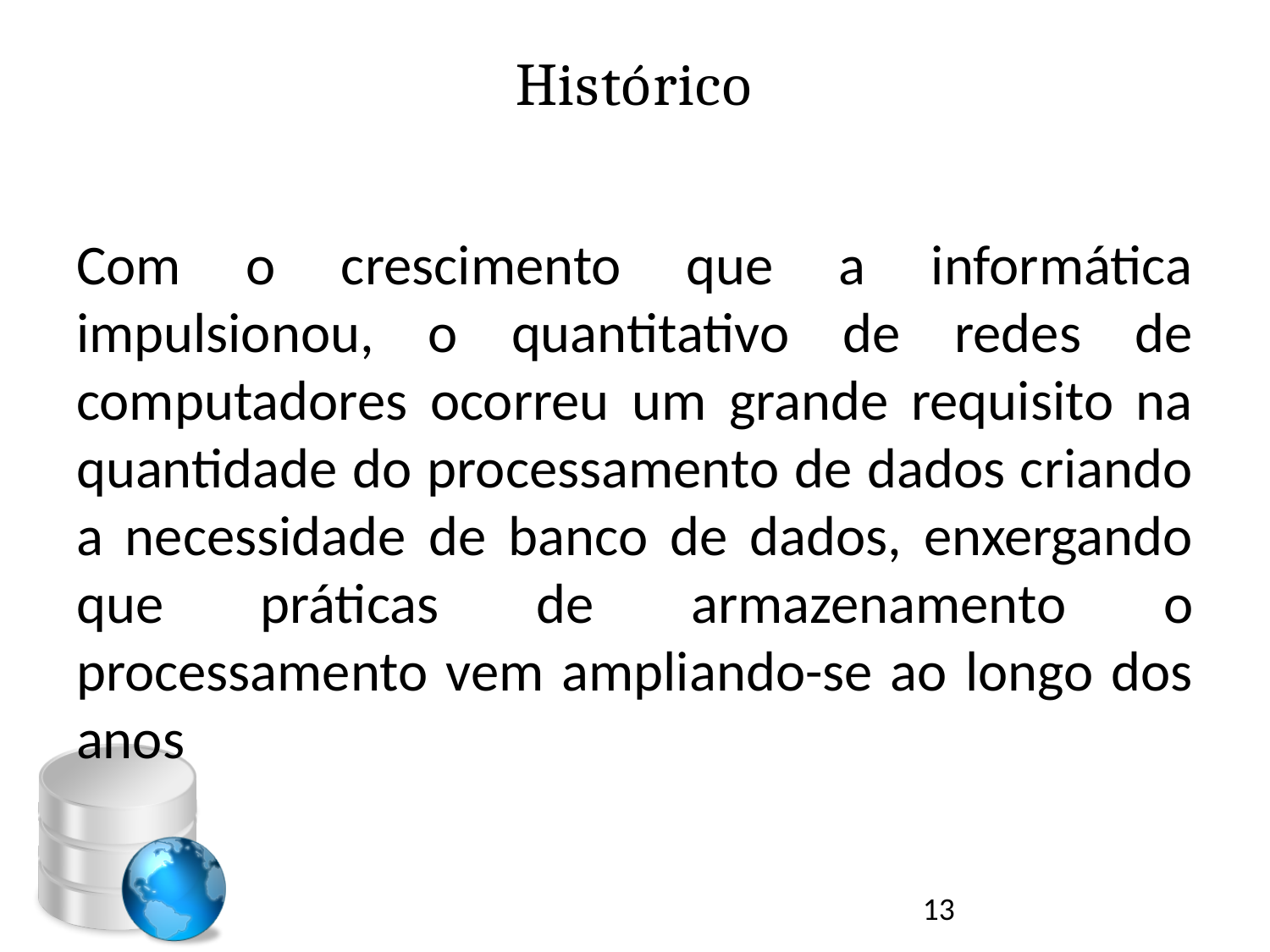

# Histórico
Com o crescimento que a informática impulsionou, o quantitativo de redes de computadores ocorreu um grande requisito na quantidade do processamento de dados criando a necessidade de banco de dados, enxergando que práticas de armazenamento o processamento vem ampliando-se ao longo dos anos

13